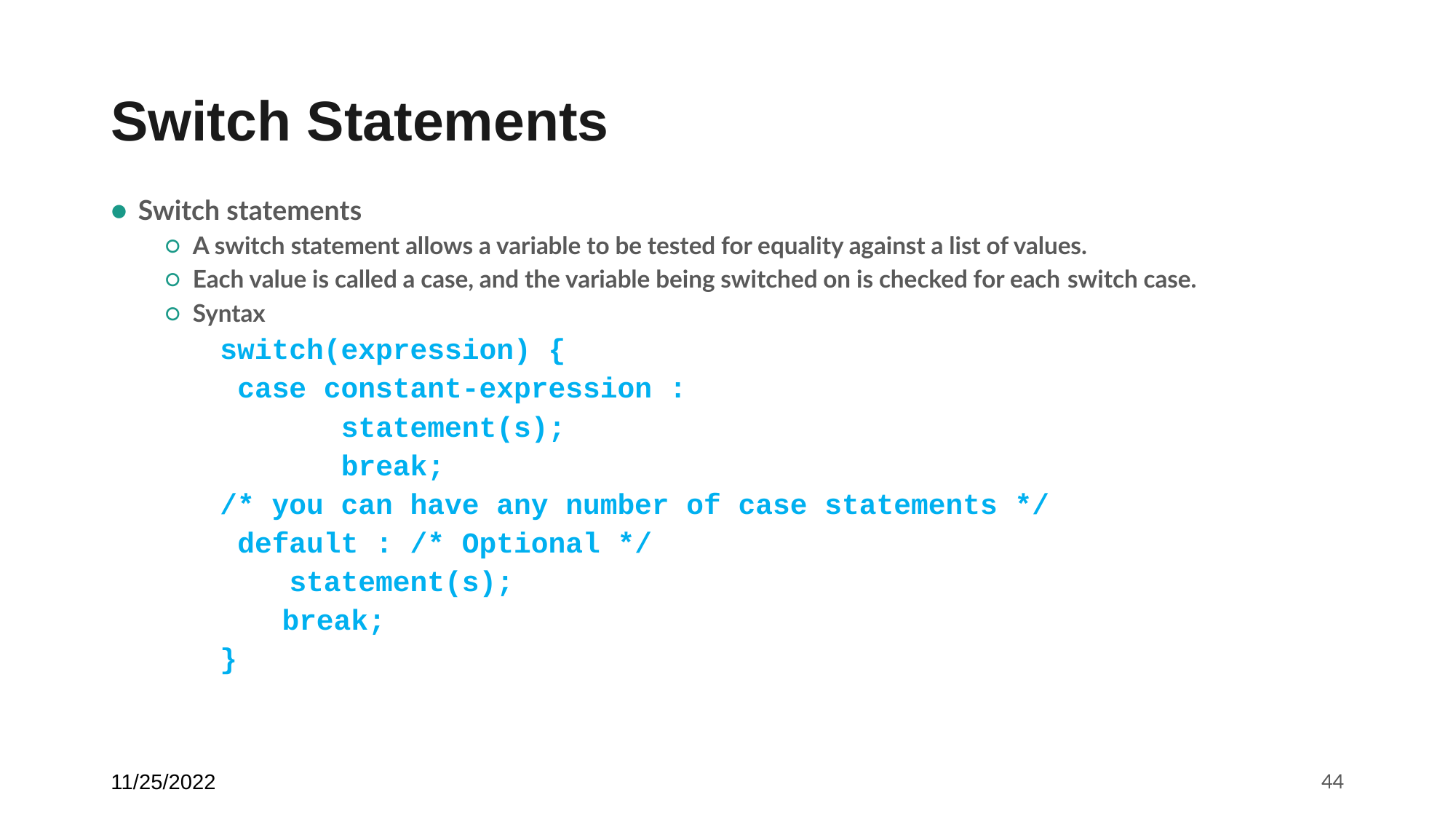

# Switch Statements
Switch statements
A switch statement allows a variable to be tested for equality against a list of values.
Each value is called a case, and the variable being switched on is checked for each switch case.
Syntax
switch(expression) {
 case constant-expression :
       statement(s);
       break;
/* you can have any number of case statements */
 default : /* Optional */
    statement(s);
	  break;
}
11/25/2022
44